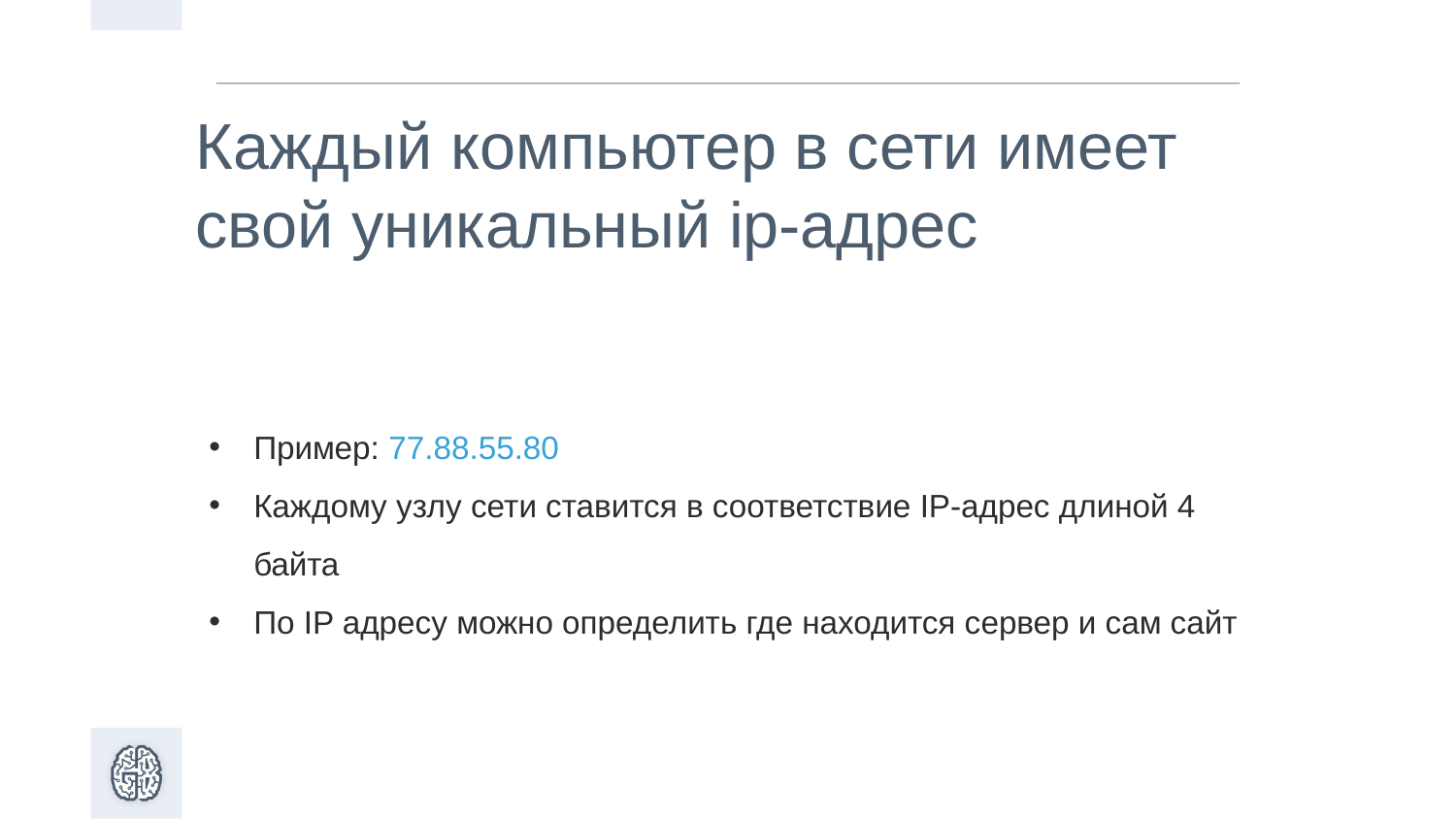

Каждый компьютер в сети имеет свой уникальный ip-адрес
Пример: 77.88.55.80
Каждому узлу сети ставится в соответствие IP-адрес длиной 4 байта
По IP адресу можно определить где находится сервер и сам сайт